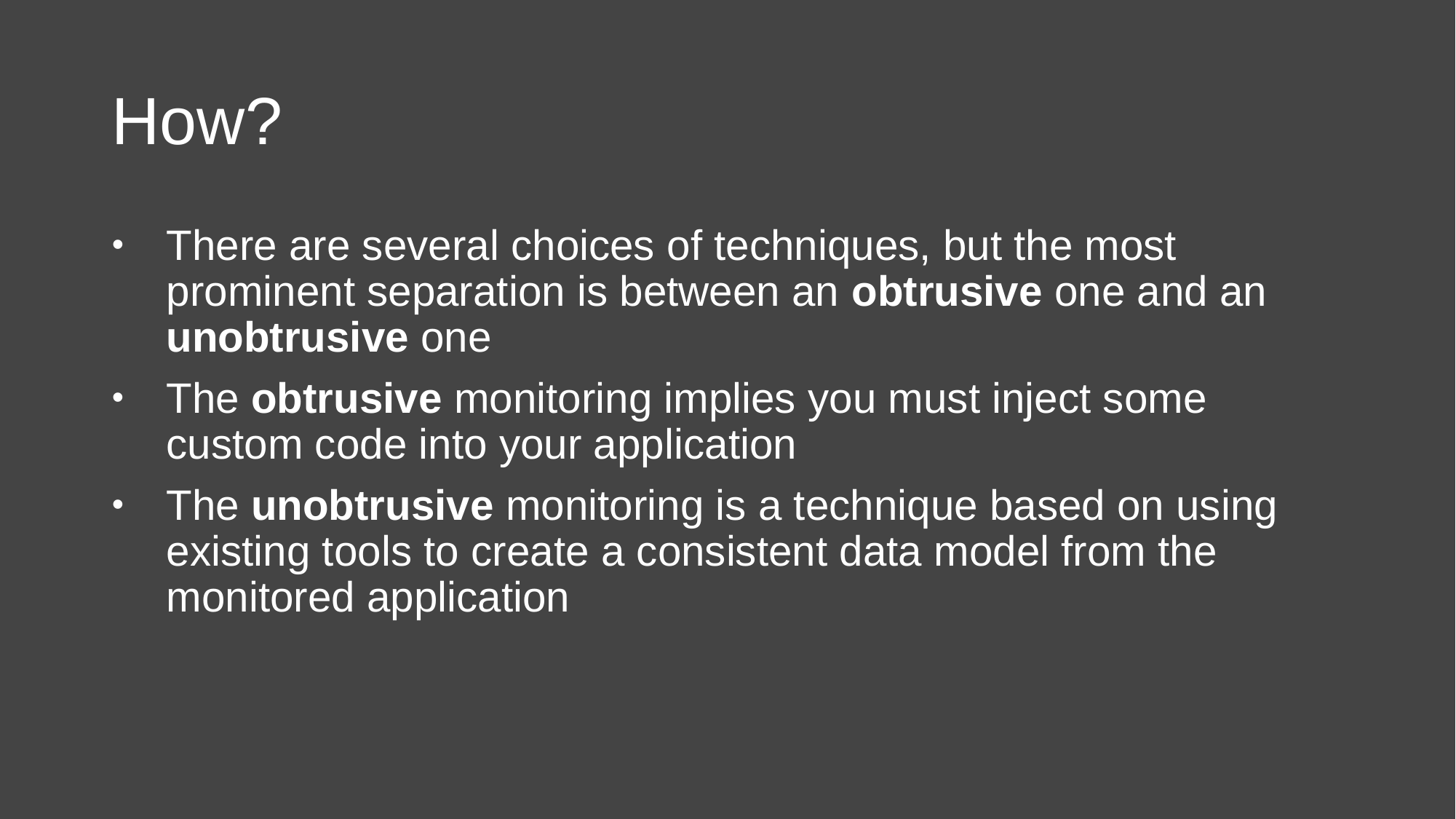

# How?
There are several choices of techniques, but the most prominent separation is between an obtrusive one and an unobtrusive one
The obtrusive monitoring implies you must inject some custom code into your application
The unobtrusive monitoring is a technique based on using existing tools to create a consistent data model from the monitored application